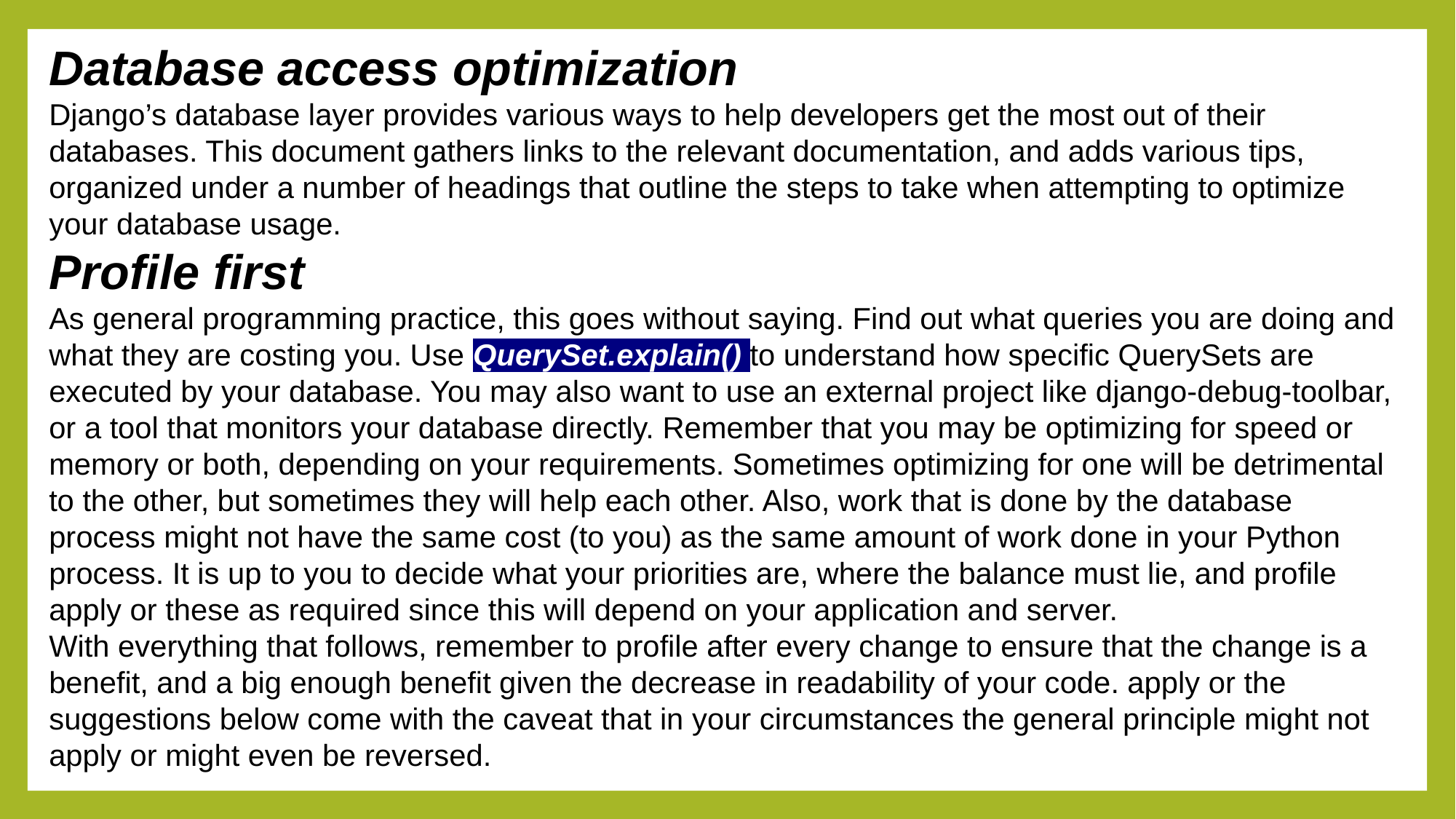

Database access optimization
Django’s database layer provides various ways to help developers get the most out of their databases. This document gathers links to the relevant documentation, and adds various tips, organized under a number of headings that outline the steps to take when attempting to optimize your database usage.
Profile first
As general programming practice, this goes without saying. Find out what queries you are doing and what they are costing you. Use QuerySet.explain() to understand how specific QuerySets are executed by your database. You may also want to use an external project like django-debug-toolbar, or a tool that monitors your database directly. Remember that you may be optimizing for speed or memory or both, depending on your requirements. Sometimes optimizing for one will be detrimental to the other, but sometimes they will help each other. Also, work that is done by the database process might not have the same cost (to you) as the same amount of work done in your Python process. It is up to you to decide what your priorities are, where the balance must lie, and profile apply or these as required since this will depend on your application and server.
With everything that follows, remember to profile after every change to ensure that the change is a benefit, and a big enough benefit given the decrease in readability of your code. apply or the suggestions below come with the caveat that in your circumstances the general principle might not apply or might even be reversed.